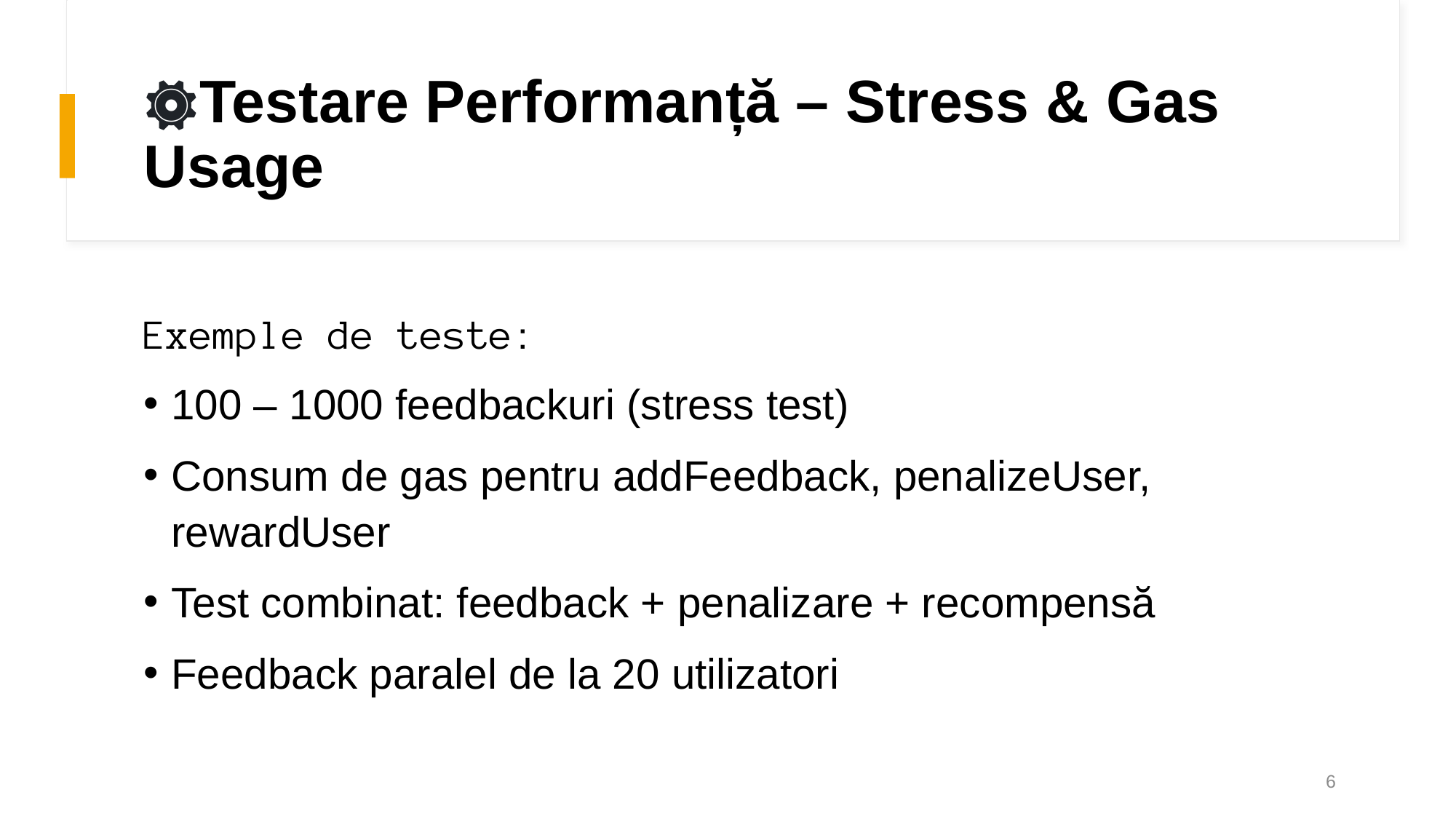

# ⚙️Testare Performanță – Stress & Gas Usage
Exemple de teste:
100 – 1000 feedbackuri (stress test)
Consum de gas pentru addFeedback, penalizeUser, rewardUser
Test combinat: feedback + penalizare + recompensă
Feedback paralel de la 20 utilizatori

6